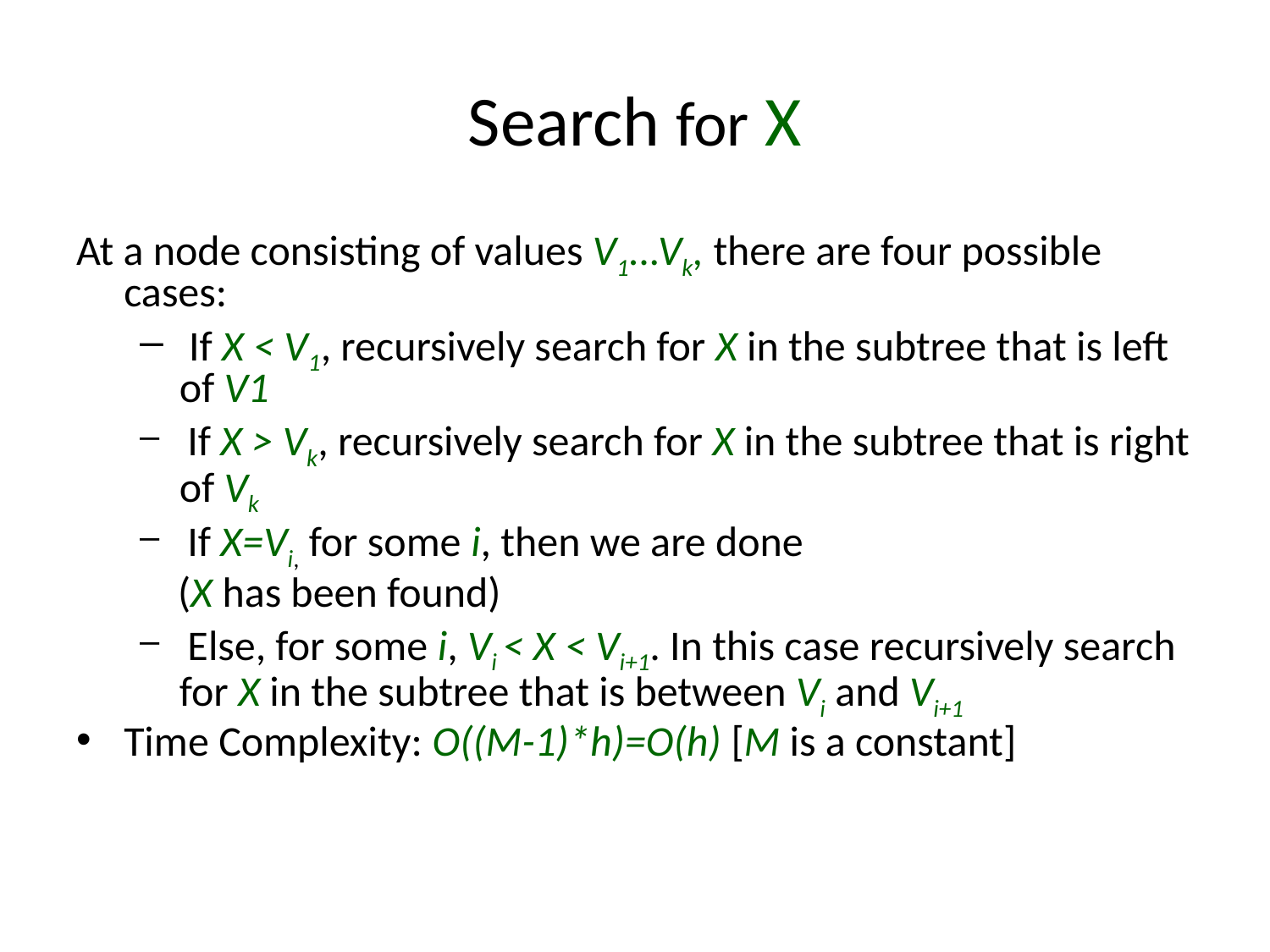

# Search for X
At a node consisting of values V1...Vk, there are four possible cases:
 If X < V1, recursively search for X in the subtree that is left of V1
 If X > Vk, recursively search for X in the subtree that is right of Vk
 If X=Vi, for some i, then we are done
    (X has been found)
 Else, for some i, Vi < X < Vi+1. In this case recursively search for X in the subtree that is between Vi and Vi+1
Time Complexity: O((M-1)*h)=O(h) [M is a constant]